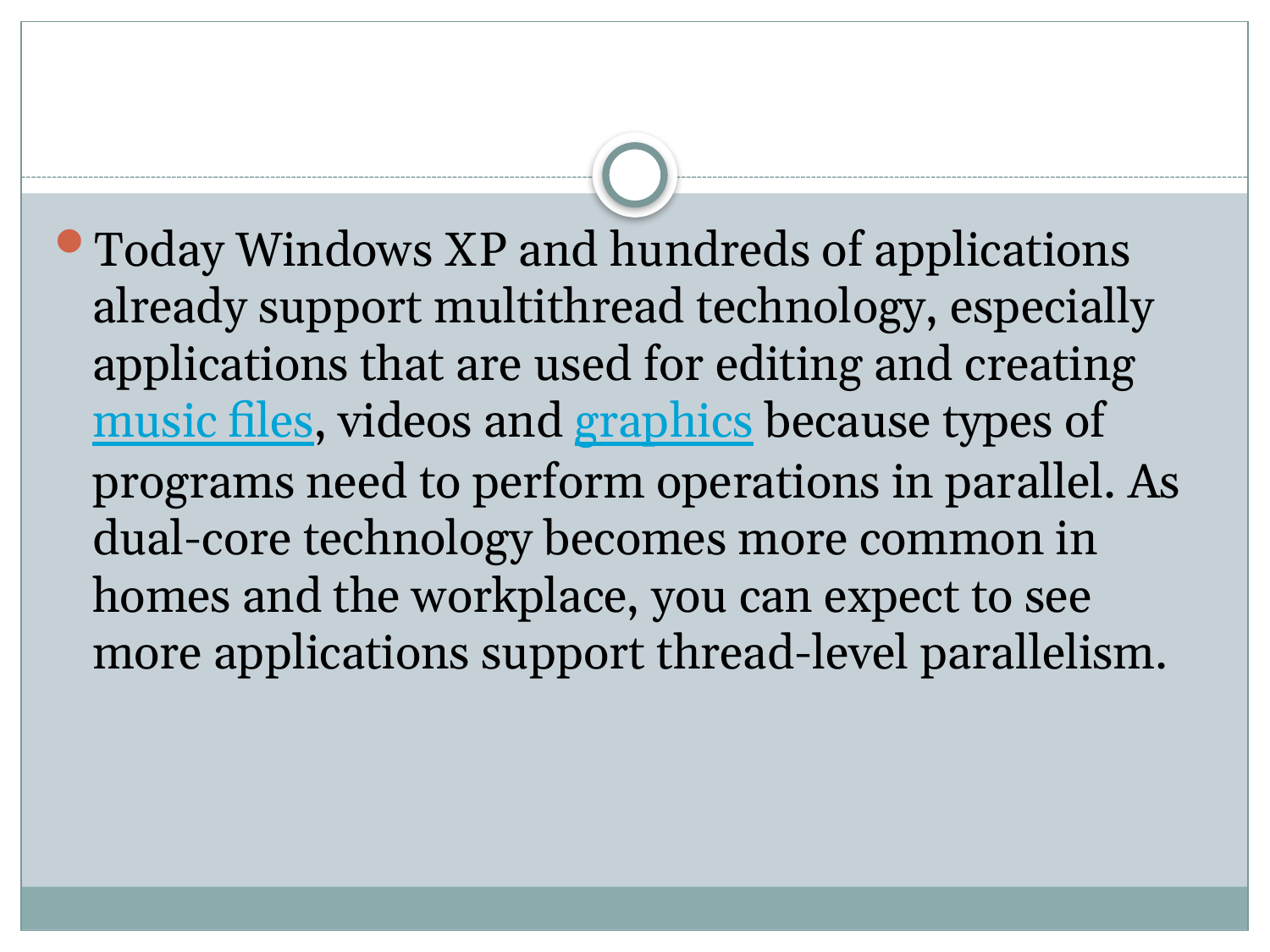

#
Today Windows XP and hundreds of applications already support multithread technology, especially applications that are used for editing and creating music files, videos and graphics because types of programs need to perform operations in parallel. As dual-core technology becomes more common in homes and the workplace, you can expect to see more applications support thread-level parallelism.